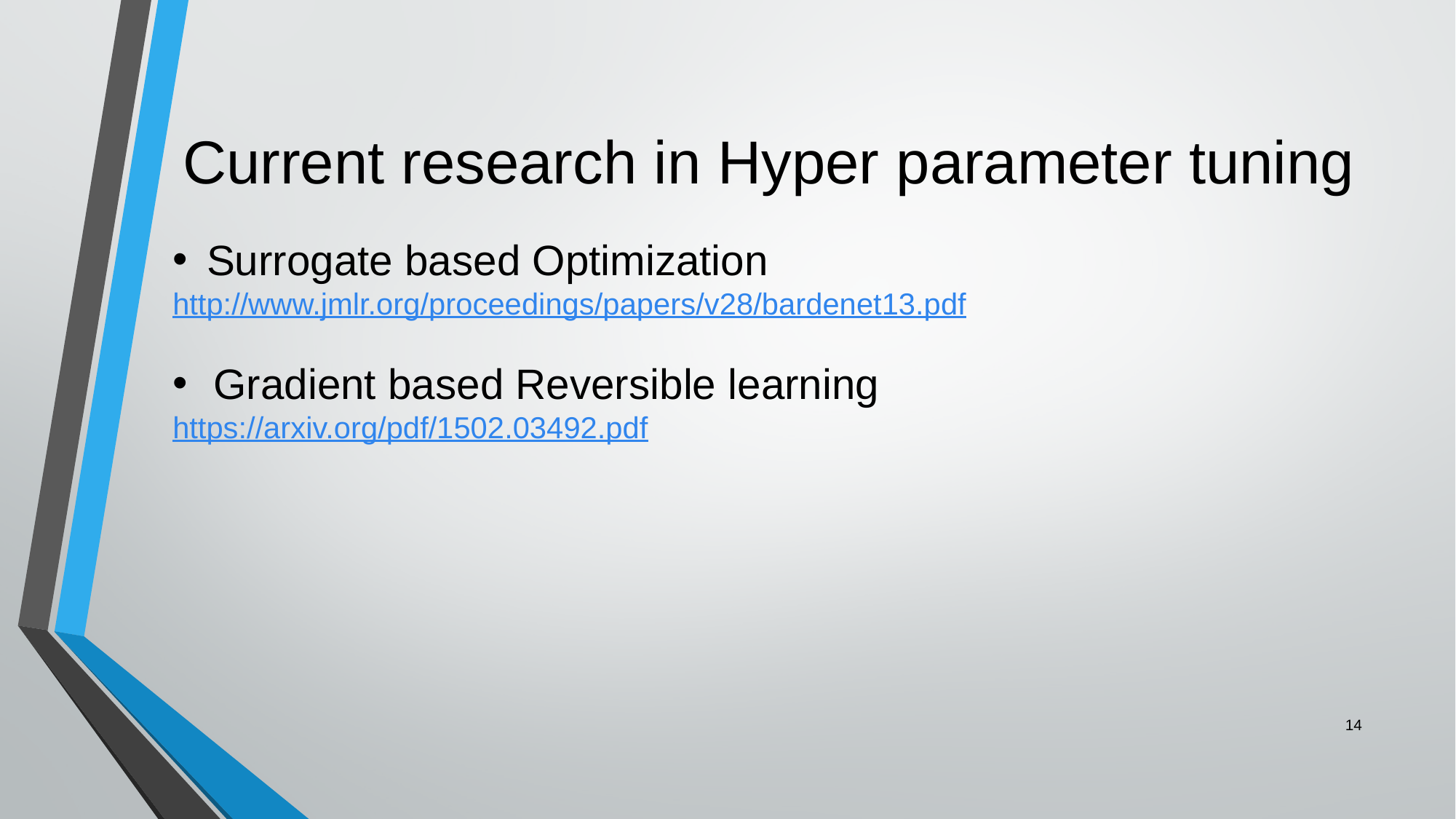

# Current research in Hyper parameter tuning
Surrogate based Optimization
http://www.jmlr.org/proceedings/papers/v28/bardenet13.pdf

Gradient based Reversible learning
https://arxiv.org/pdf/1502.03492.pdf

14